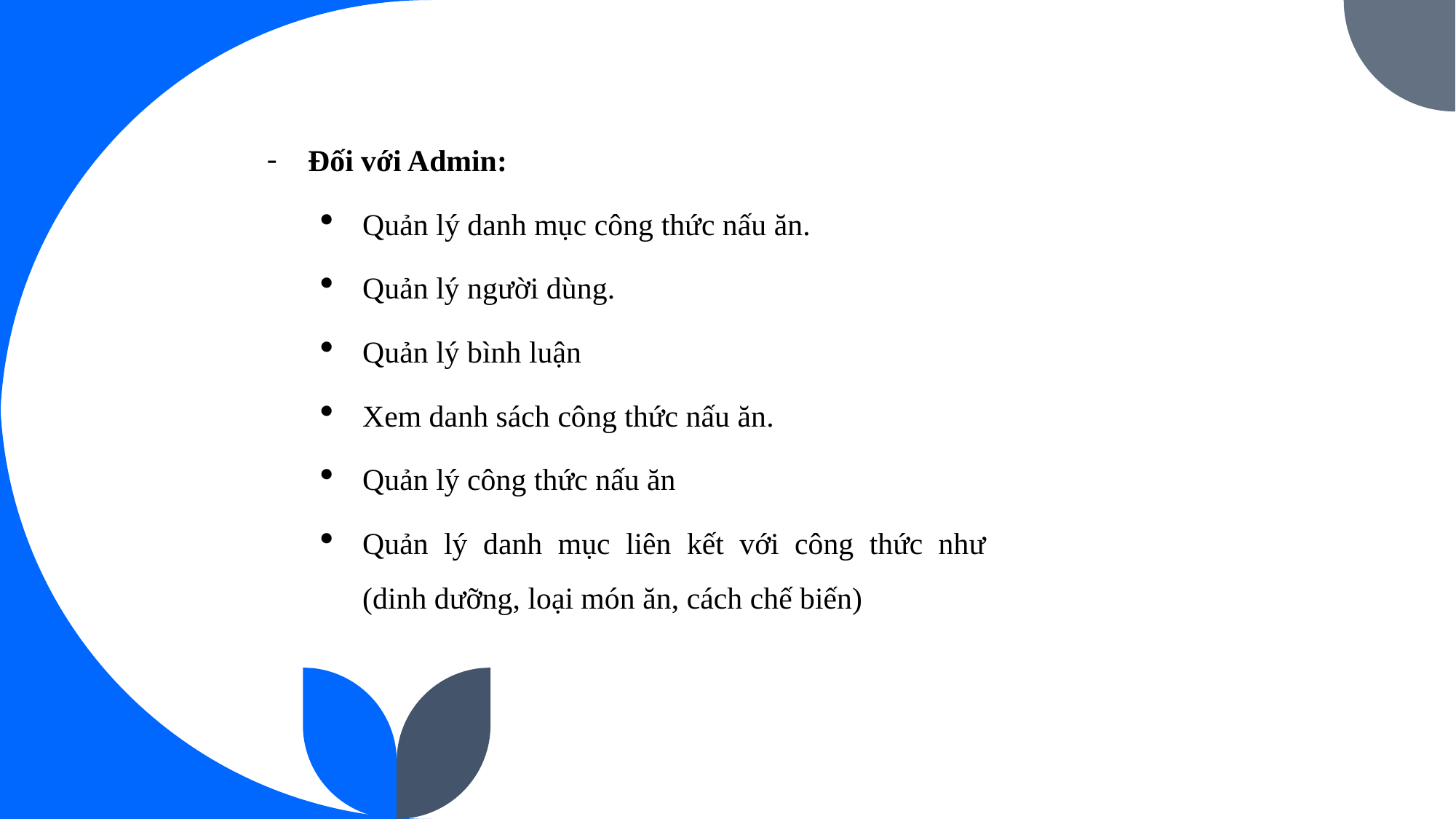

Đối với Admin:
Quản lý danh mục công thức nấu ăn.
Quản lý người dùng.
Quản lý bình luận
Xem danh sách công thức nấu ăn.
Quản lý công thức nấu ăn
Quản lý danh mục liên kết với công thức như (dinh dưỡng, loại món ăn, cách chế biến)